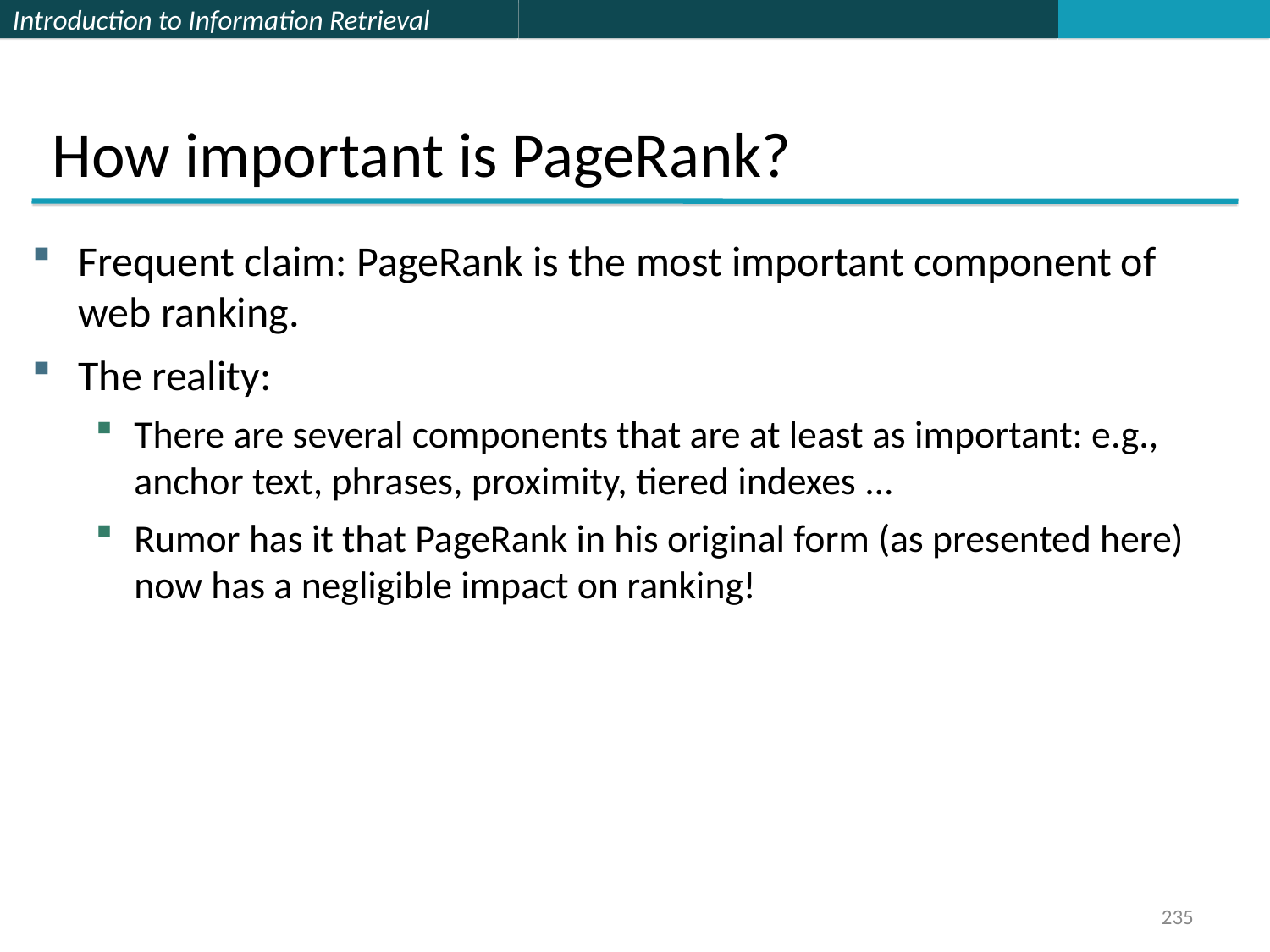

How important is PageRank?
Frequent claim: PageRank is the most important component of web ranking.
The reality:
There are several components that are at least as important: e.g., anchor text, phrases, proximity, tiered indexes ...
Rumor has it that PageRank in his original form (as presented here) now has a negligible impact on ranking!

235